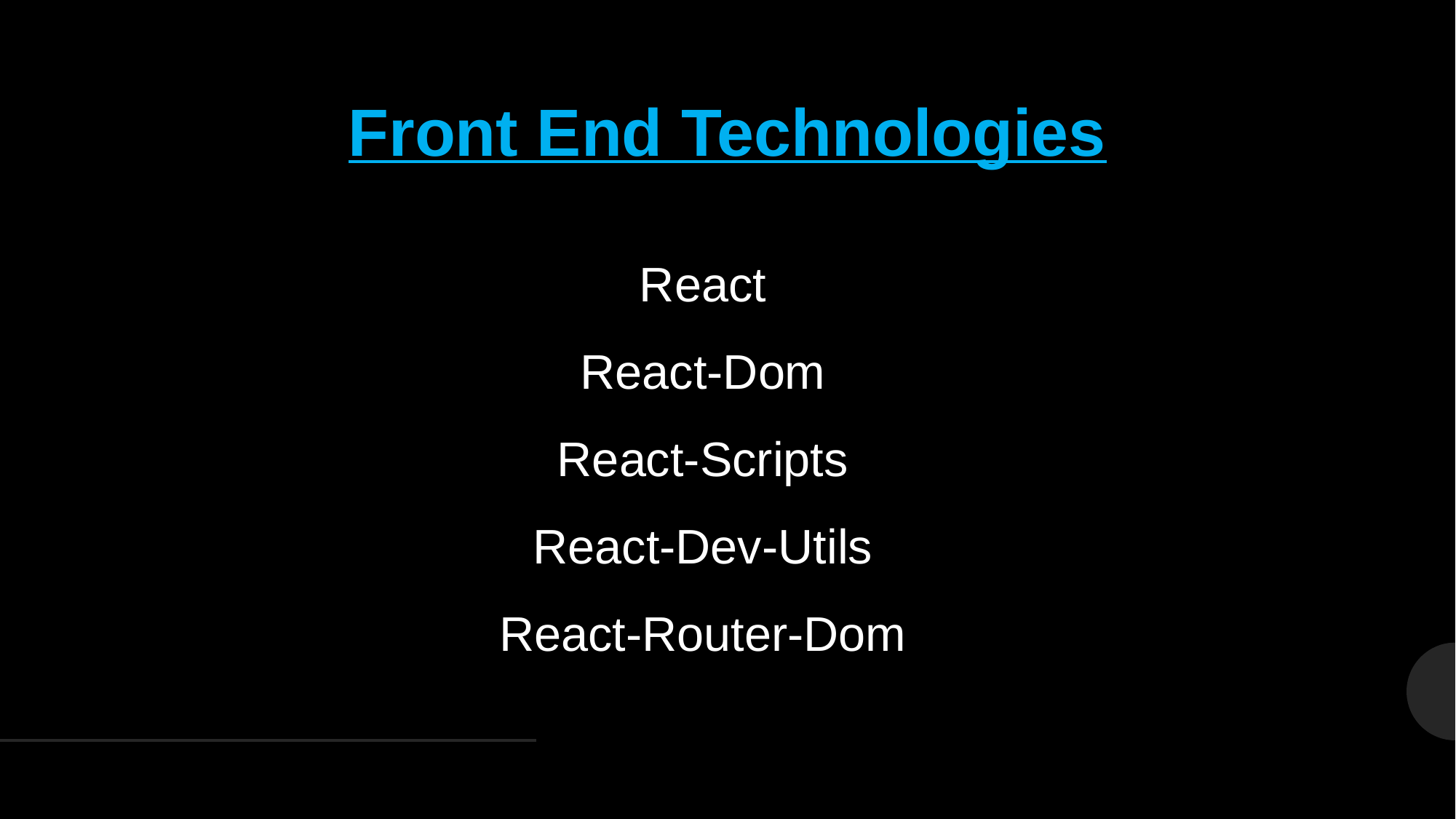

Front End Technologies
React
React-Dom
React-Scripts
React-Dev-Utils
React-Router-Dom